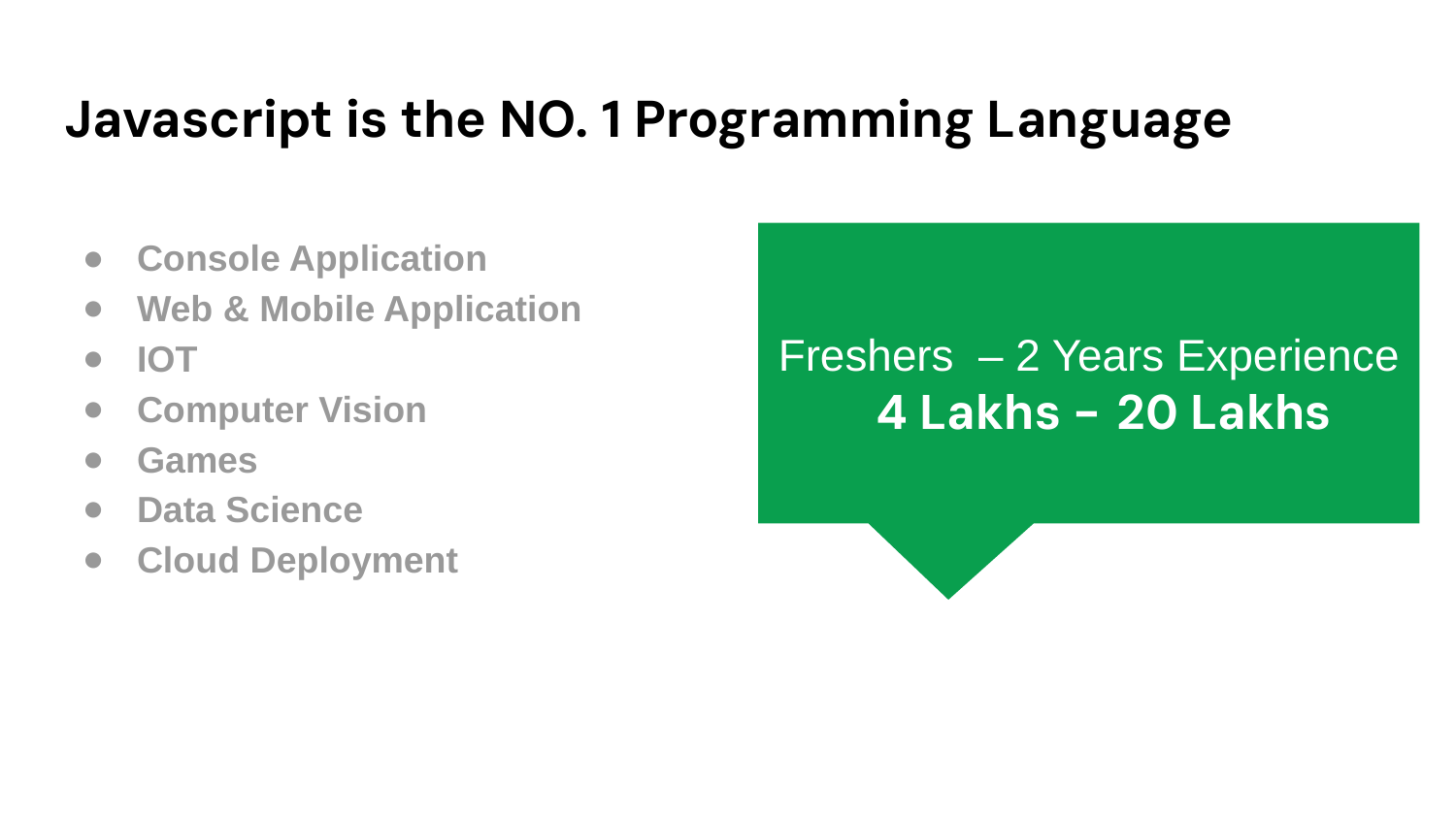

# Javascript is the NO. 1 Programming Language
Console Application
Web & Mobile Application
IOT
Computer Vision
Games
Data Science
Cloud Deployment

Freshers  – 2 Years Experience
   4 Lakhs -  20 Lakhs